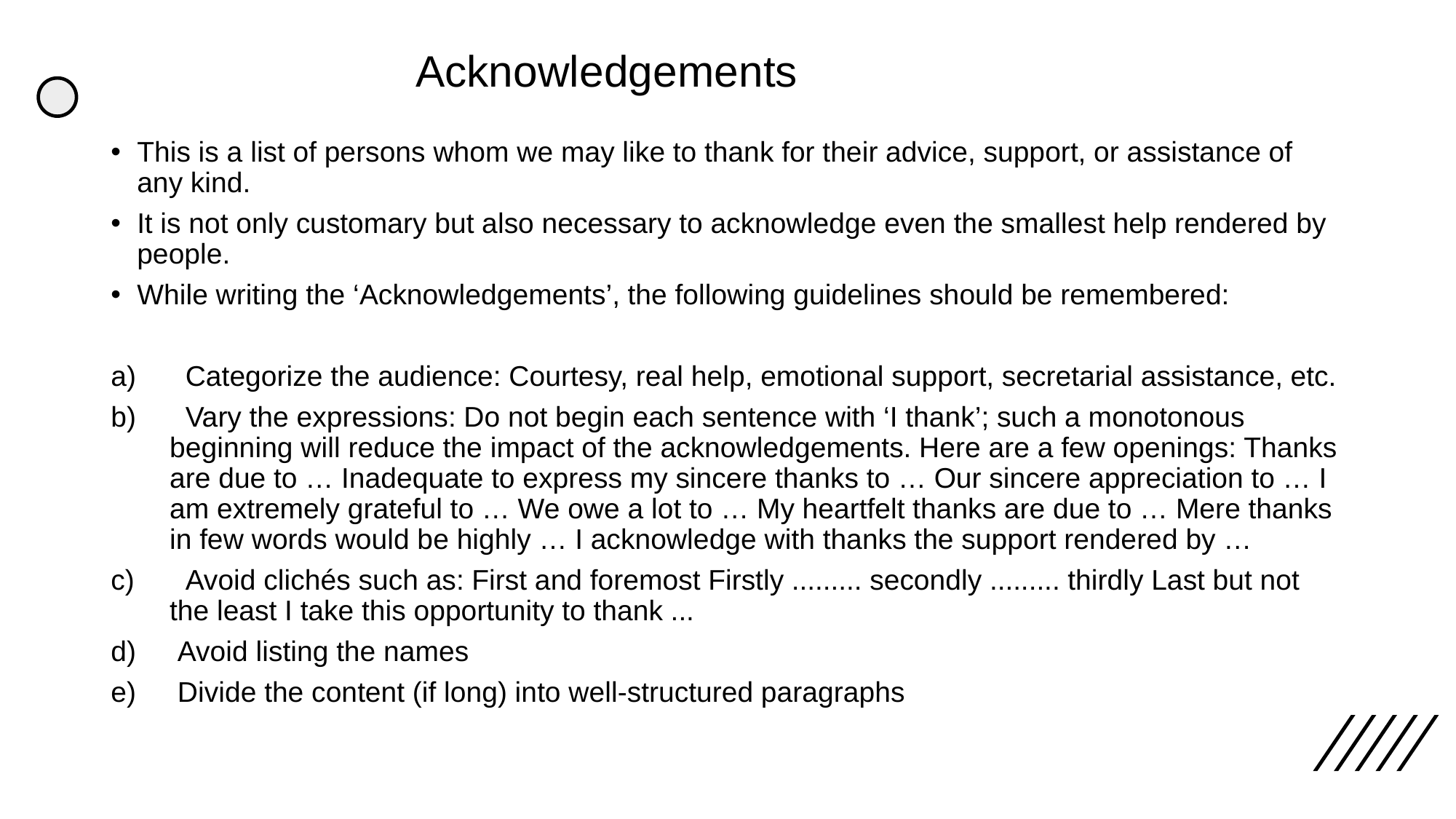

# Acknowledgements
This is a list of persons whom we may like to thank for their advice, support, or assistance of any kind.
It is not only customary but also necessary to acknowledge even the smallest help rendered by people.
While writing the ‘Acknowledgements’, the following guidelines should be remembered:

  Categorize the audience: Courtesy, real help, emotional support, secretarial assistance, etc.
  Vary the expressions: Do not begin each sentence with ‘I thank’; such a monotonous beginning will reduce the impact of the acknowledgements. Here are a few openings: Thanks are due to … Inadequate to express my sincere thanks to … Our sincere appreciation to … I am extremely grateful to … We owe a lot to … My heartfelt thanks are due to … Mere thanks in few words would be highly … I acknowledge with thanks the support rendered by …
  Avoid clichés such as: First and foremost Firstly ......... secondly ......... thirdly Last but not the least I take this opportunity to thank ...
 Avoid listing the names
 Divide the content (if long) into well-structured paragraphs